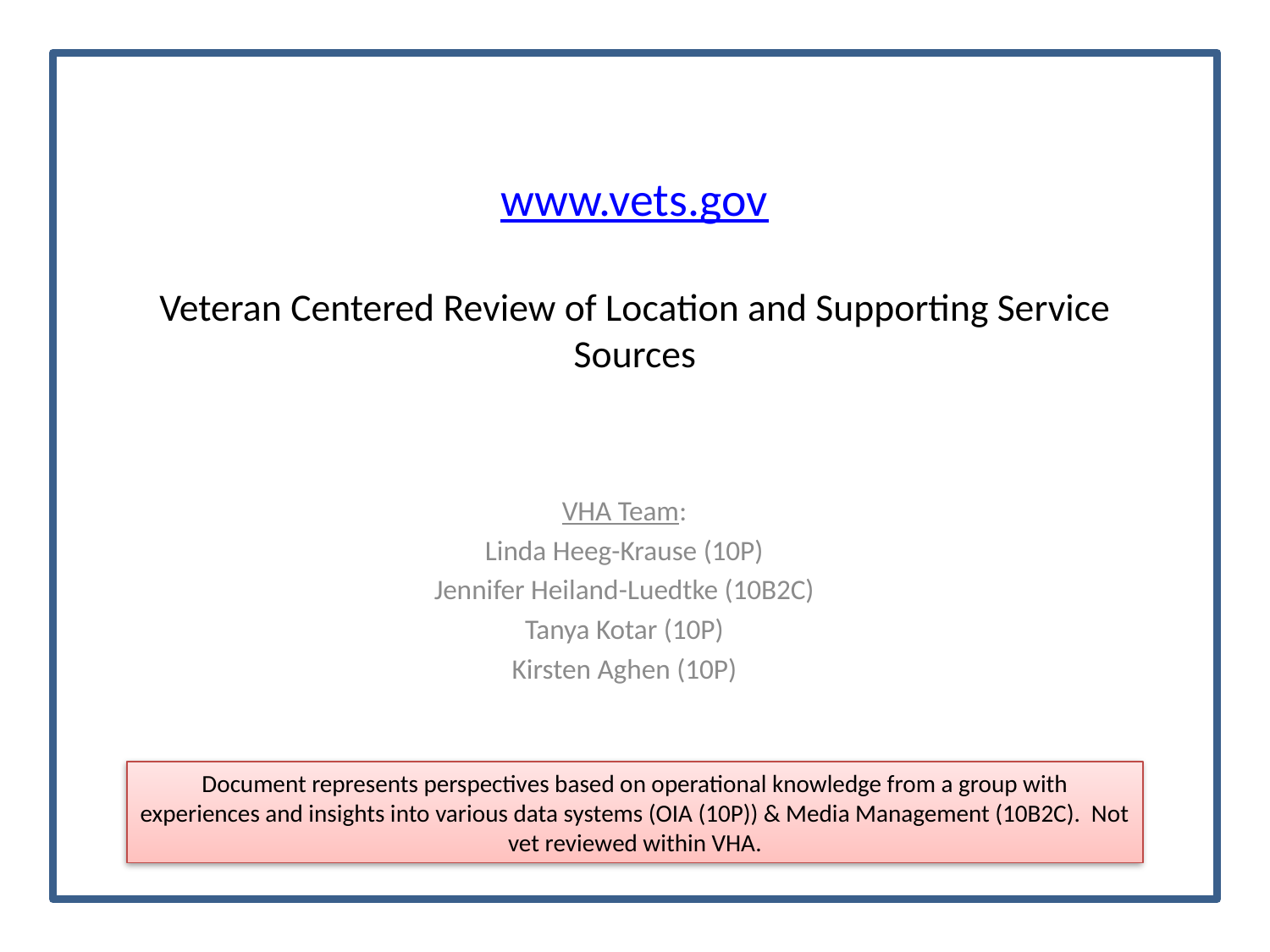

# www.vets.gov Veteran Centered Review of Location and Supporting Service Sources
VHA Team:
Linda Heeg-Krause (10P)
Jennifer Heiland-Luedtke (10B2C)
Tanya Kotar (10P)
Kirsten Aghen (10P)

Document represents perspectives based on operational knowledge from a group with experiences and insights into various data systems (OIA (10P)) & Media Management (10B2C).  Not vet reviewed within VHA.